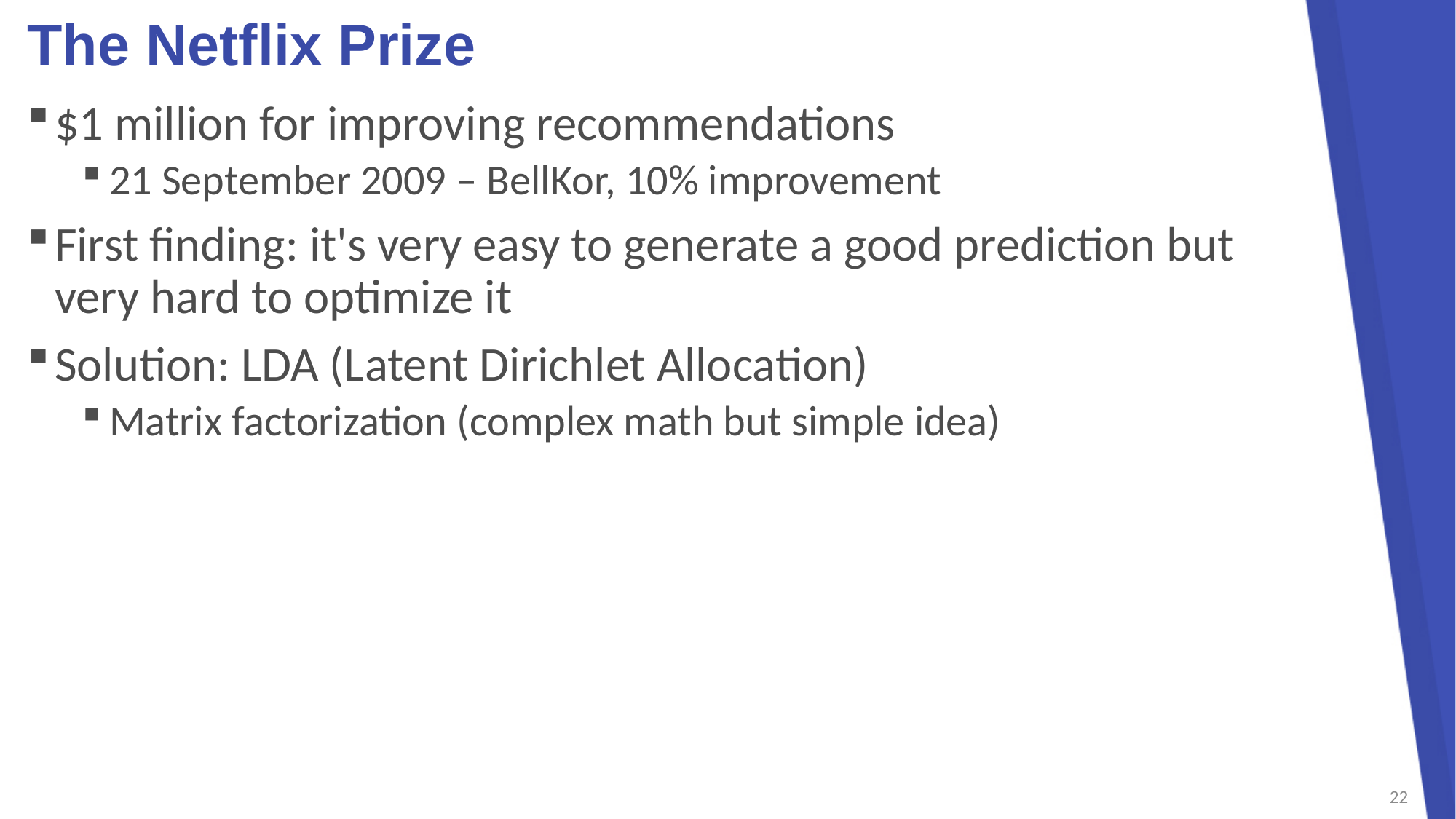

# The Netflix Prize
$1 million for improving recommendations
21 September 2009 – BellKor, 10% improvement
First finding: it's very easy to generate a good prediction but
very hard to optimize it
Solution: LDA (Latent Dirichlet Allocation)
Matrix factorization (complex math but simple idea)
22